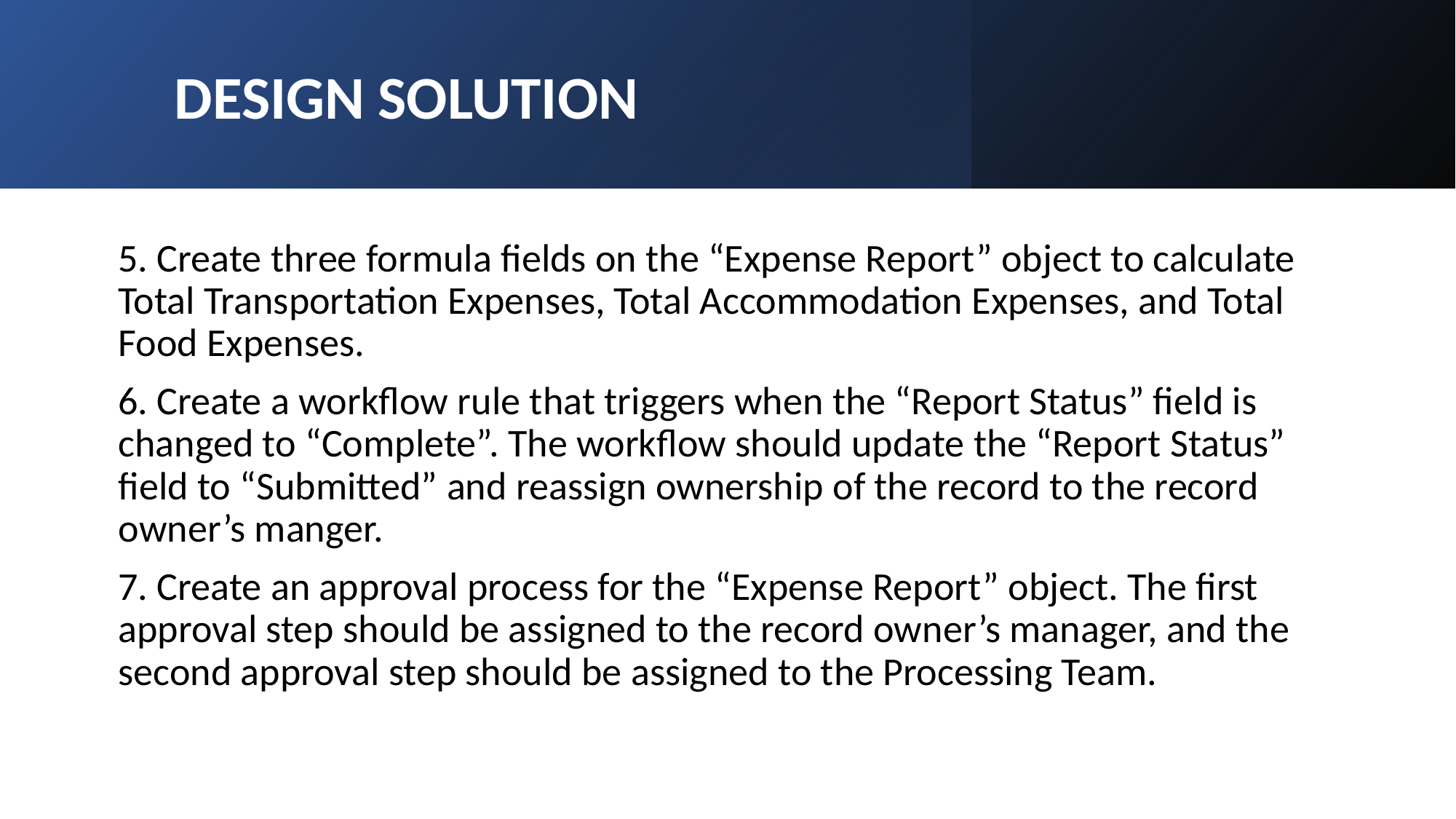

DESIGN SOLUTION
5. Create three formula fields on the “Expense Report” object to calculate Total Transportation Expenses, Total Accommodation Expenses, and Total Food Expenses.
6. Create a workflow rule that triggers when the “Report Status” field is changed to “Complete”. The workflow should update the “Report Status” field to “Submitted” and reassign ownership of the record to the record owner’s manger.
7. Create an approval process for the “Expense Report” object. The first approval step should be assigned to the record owner’s manager, and the second approval step should be assigned to the Processing Team.